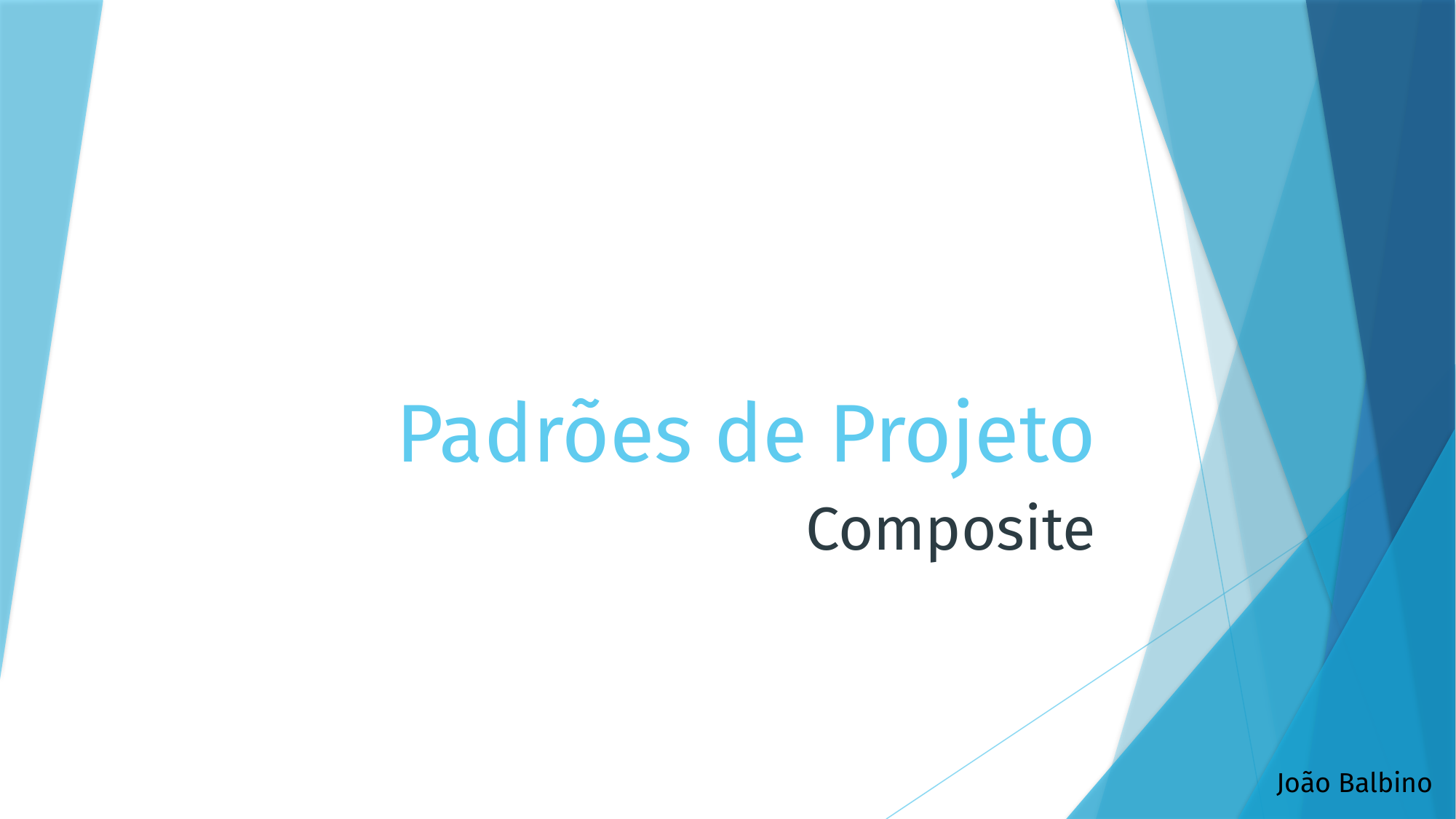

# Padrões de Projeto
Composite
João Balbino